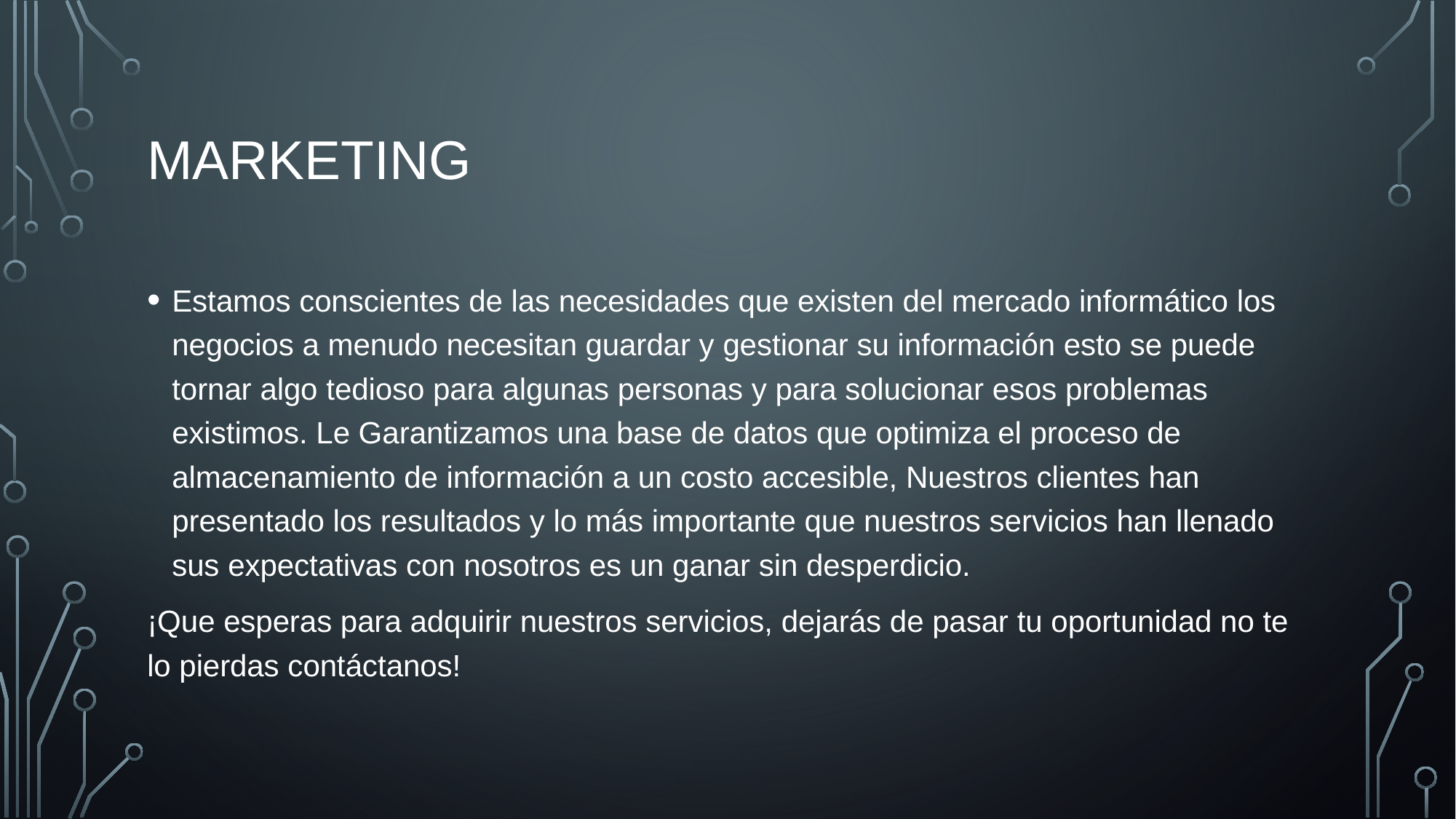

# Marketing
Estamos conscientes de las necesidades que existen del mercado informático los negocios a menudo necesitan guardar y gestionar su información esto se puede tornar algo tedioso para algunas personas y para solucionar esos problemas existimos. Le Garantizamos una base de datos que optimiza el proceso de almacenamiento de información a un costo accesible, Nuestros clientes han presentado los resultados y lo más importante que nuestros servicios han llenado sus expectativas con nosotros es un ganar sin desperdicio.
¡Que esperas para adquirir nuestros servicios, dejarás de pasar tu oportunidad no te lo pierdas contáctanos!